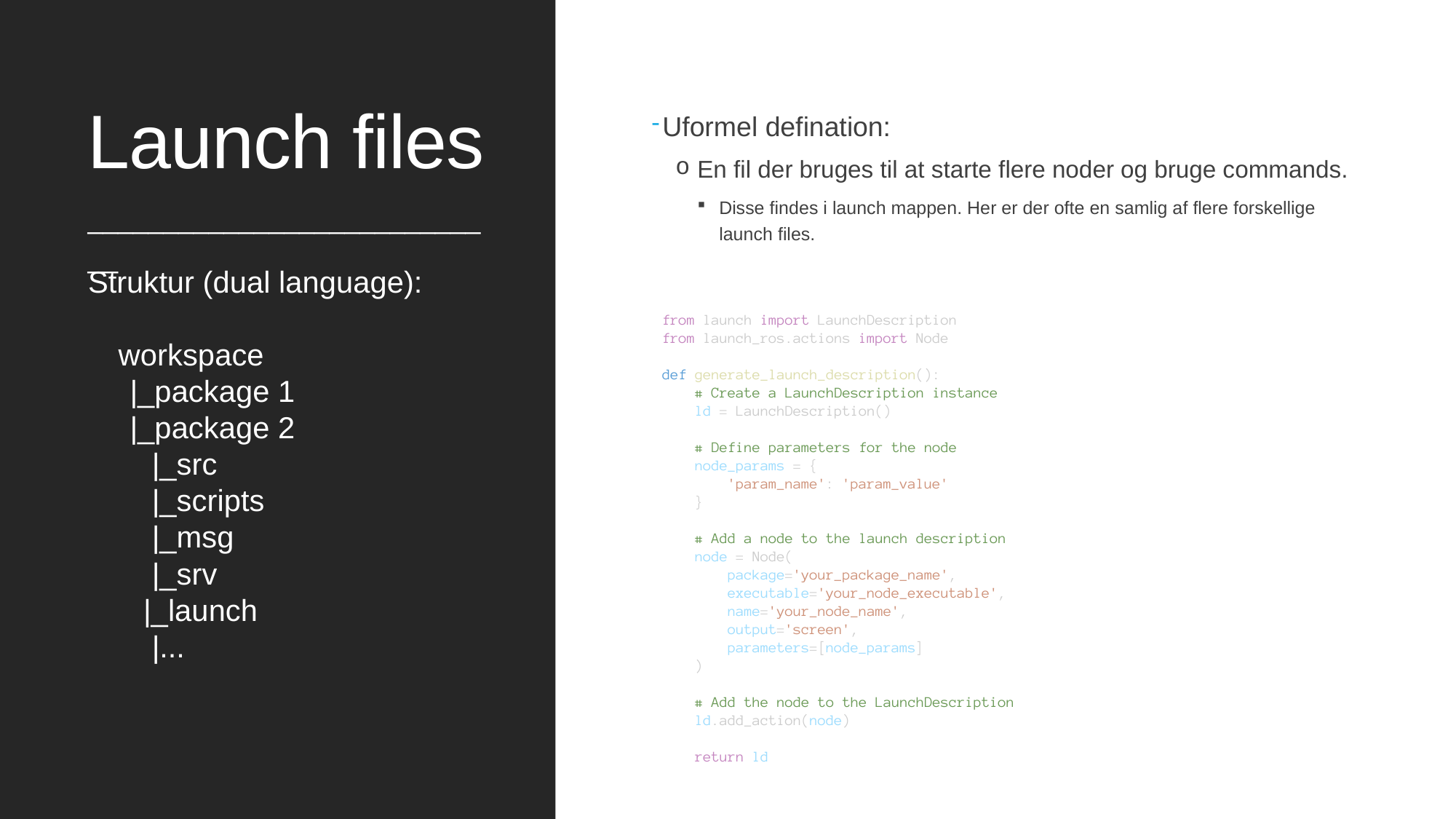

Uformel defination:
En fil der bruges til at starte flere noder og bruge commands.
Disse findes i launch mappen. Her er der ofte en samlig af flere forskellige launch files.

# Launch files
____________________________

Struktur (dual language):

 workspace
     |_package 1
     |_package 2
     |_src
     |_scripts
     |_msg
     |_srv
    |_launch
     |...
from launch import LaunchDescription
from launch_ros.actions import Node
def generate_launch_description():
    # Create a LaunchDescription instance
    ld = LaunchDescription()
    # Define parameters for the node
    node_params = {
        'param_name': 'param_value'
    }
    # Add a node to the launch description
    node = Node(
        package='your_package_name',
        executable='your_node_executable',
        name='your_node_name',
        output='screen',
        parameters=[node_params]
    )
    # Add the node to the LaunchDescription
    ld.add_action(node)
    return ld